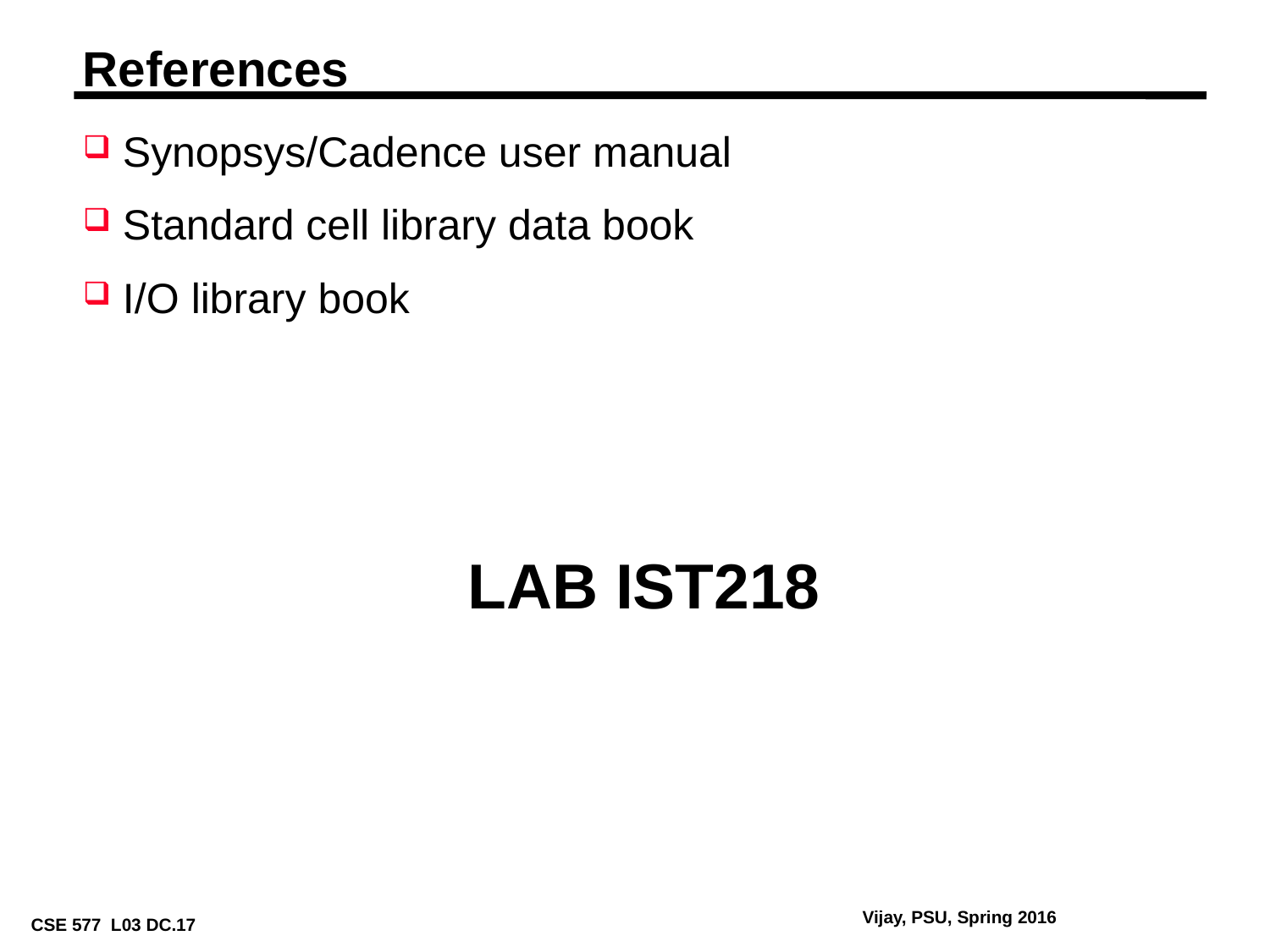

# References
Synopsys/Cadence user manual
Standard cell library data book
I/O library book
LAB IST218